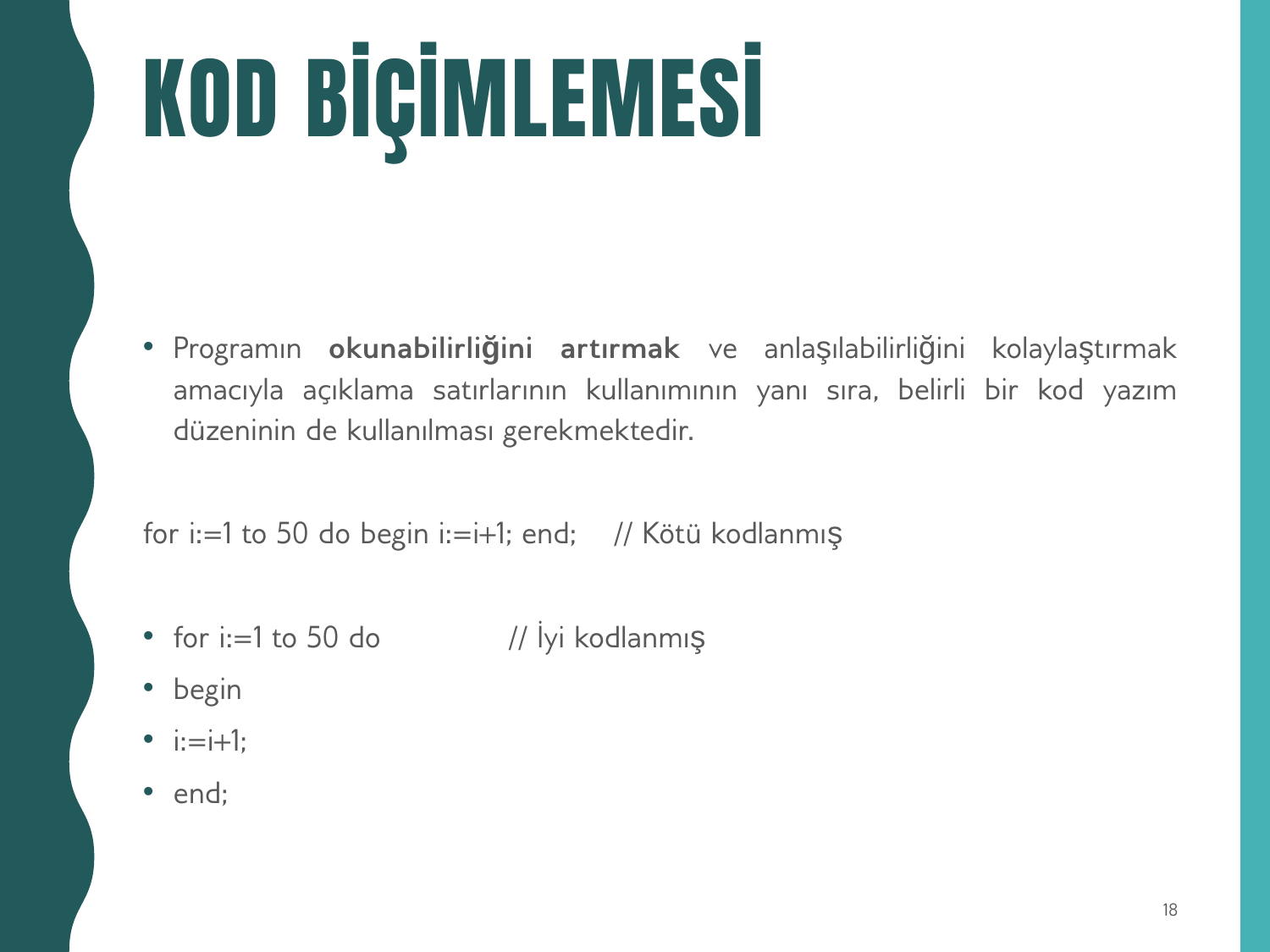

# Kod Biçimlemesi
Programın okunabilirliğini artırmak ve anlaşılabilirliğini kolaylaştırmak amacıyla açıklama satırlarının kullanımının yanı sıra, belirli bir kod yazım düzeninin de kullanılması gerekmektedir.

for i:=1 to 50 do begin i:=i+1; end;    // Kötü kodlanmış

for i:=1 to 50 do 		            // İyi kodlanmış
begin
	i:=i+1;
end;

18